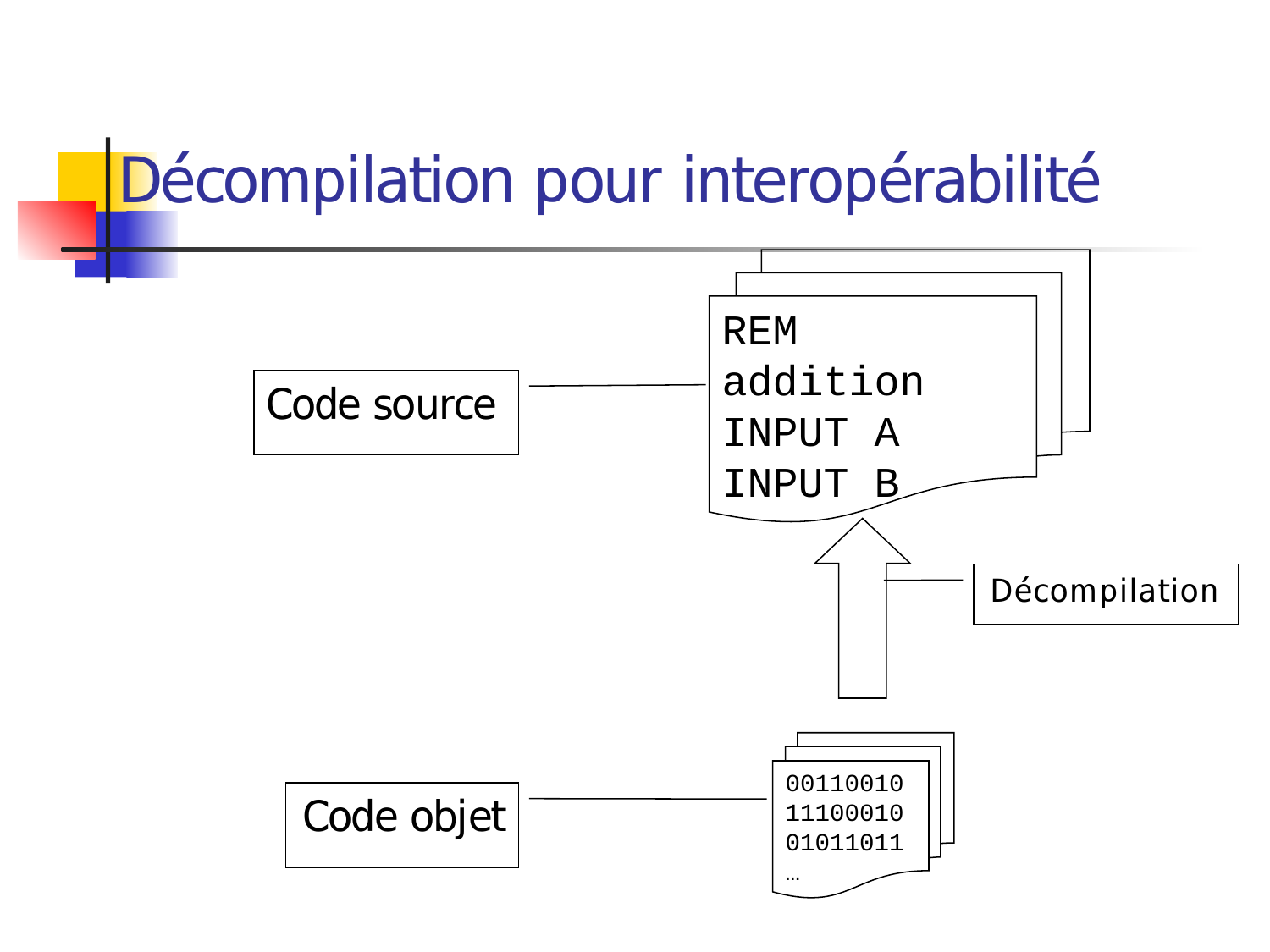

# Décompilation pour interopérabilité
REM addition
INPUT A
INPUT B
Code source

Décompilation
00110010
11100010
01011011
…
Code objet